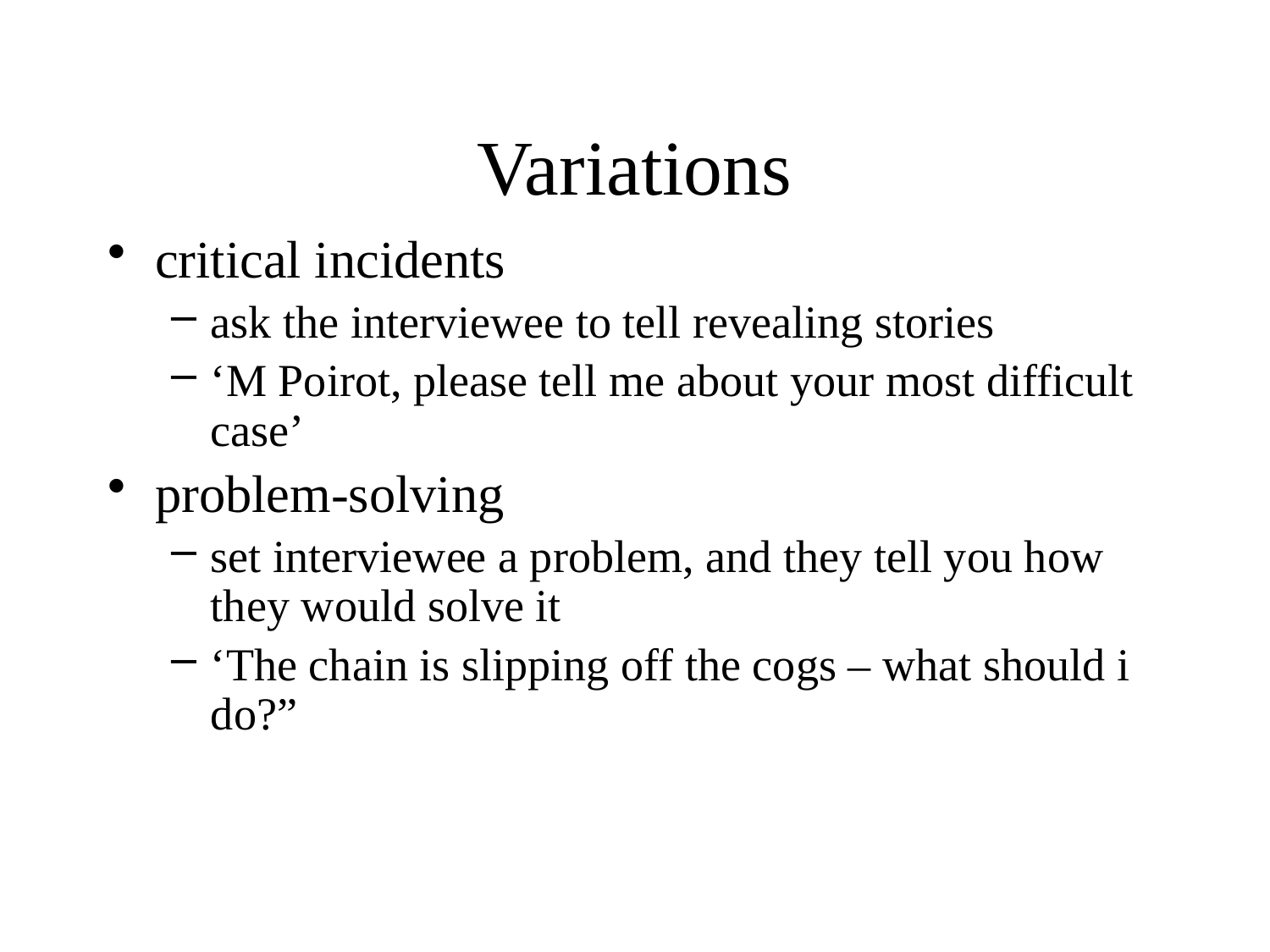

# Variations
critical incidents
ask the interviewee to tell revealing stories
‘M Poirot, please tell me about your most difficult case’
problem-solving
set interviewee a problem, and they tell you how they would solve it
‘The chain is slipping off the cogs – what should i do?”